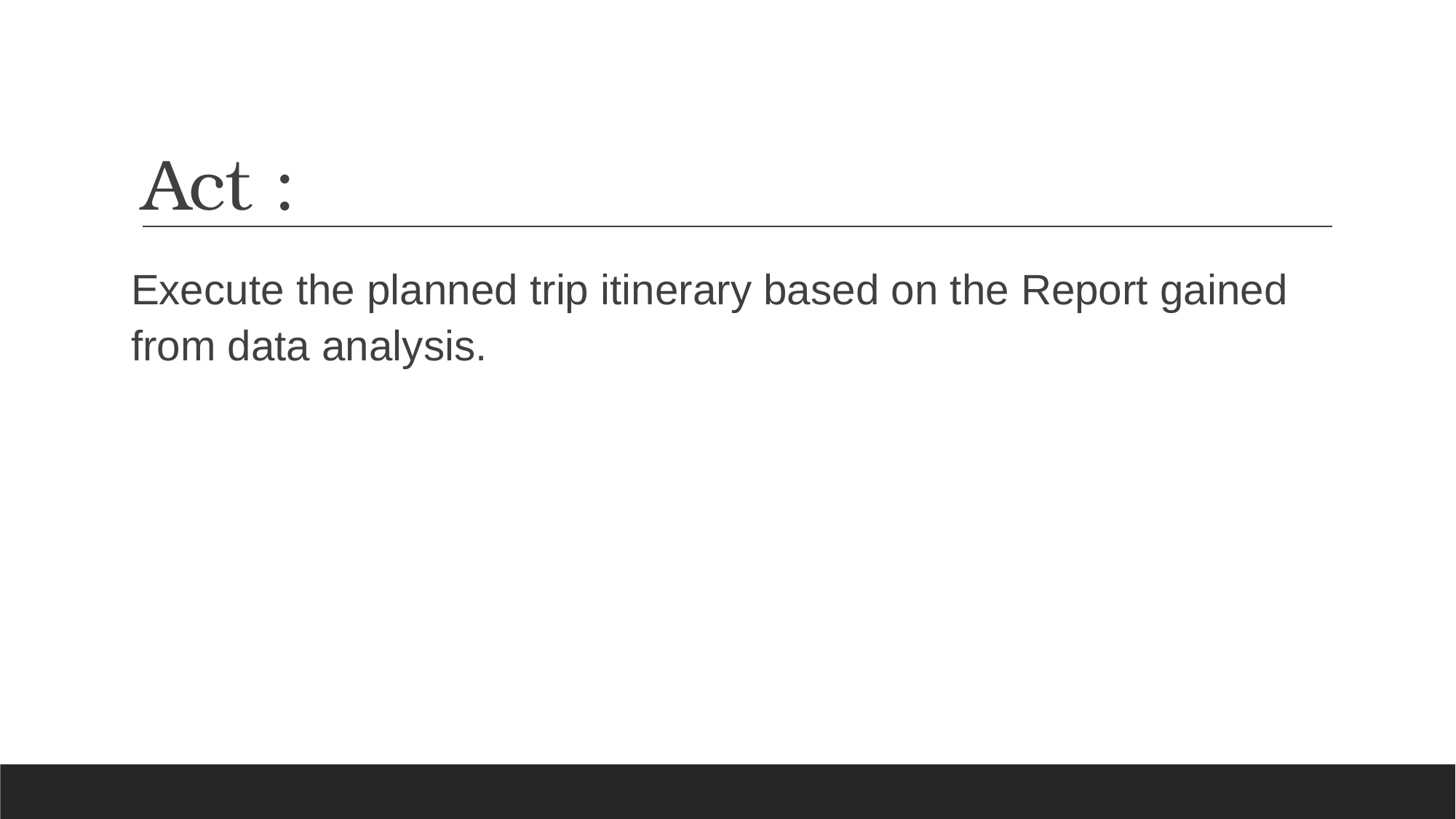

# Act :
Execute the planned trip itinerary based on the Report gained from data analysis.